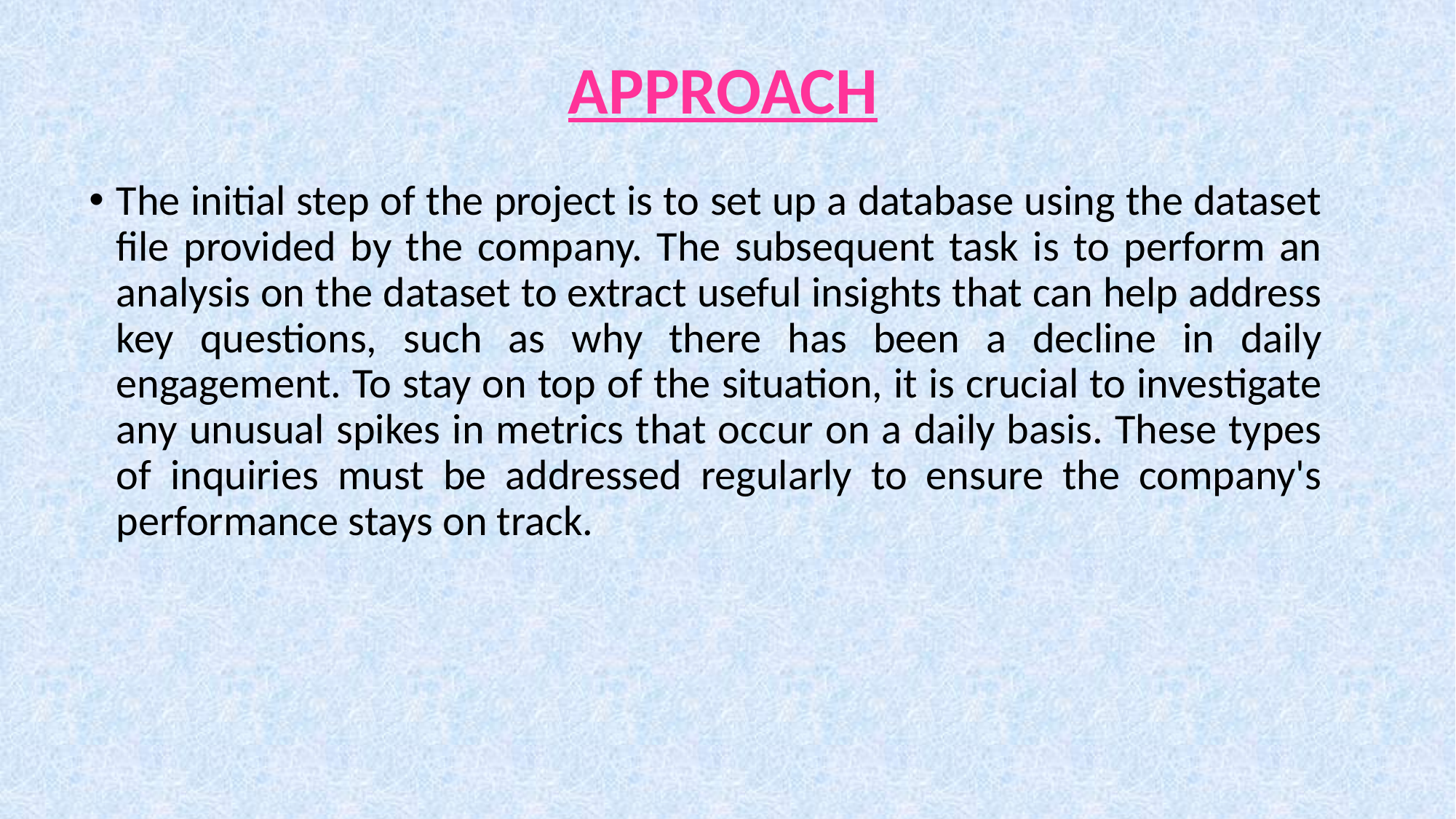

# APPROACH
The initial step of the project is to set up a database using the dataset file provided by the company. The subsequent task is to perform an analysis on the dataset to extract useful insights that can help address key questions, such as why there has been a decline in daily engagement. To stay on top of the situation, it is crucial to investigate any unusual spikes in metrics that occur on a daily basis. These types of inquiries must be addressed regularly to ensure the company's performance stays on track.